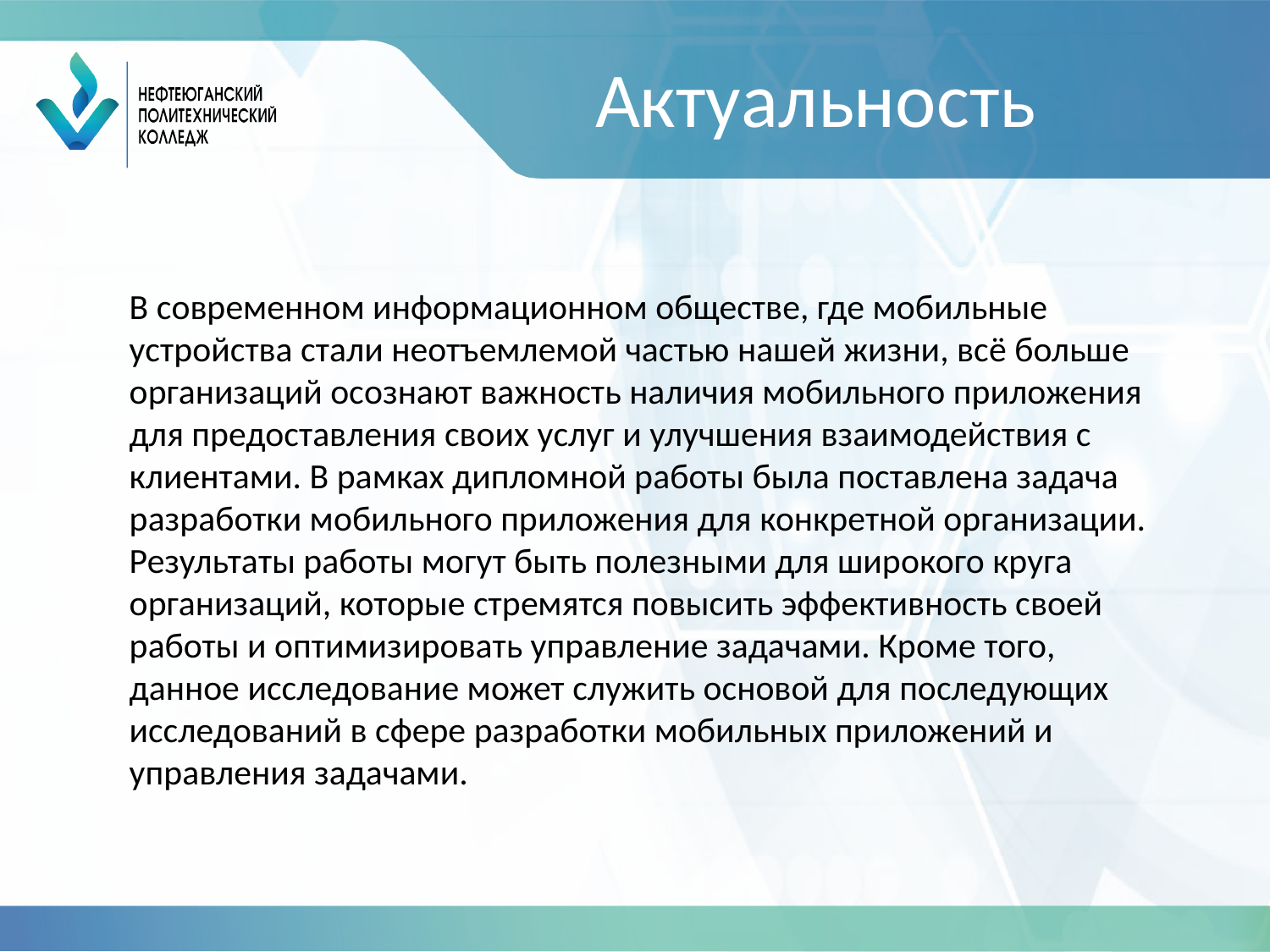

# Актуальность
В современном информационном обществе, где мобильные устройства стали неотъемлемой частью нашей жизни, всё больше организаций осознают важность наличия мобильного приложения для предоставления своих услуг и улучшения взаимодействия с клиентами. В рамках дипломной работы была поставлена задача разработки мобильного приложения для конкретной организации. Результаты работы могут быть полезными для широкого круга организаций, которые стремятся повысить эффективность своей работы и оптимизировать управление задачами. Кроме того, данное исследование может служить основой для последующих исследований в сфере разработки мобильных приложений и управления задачами.